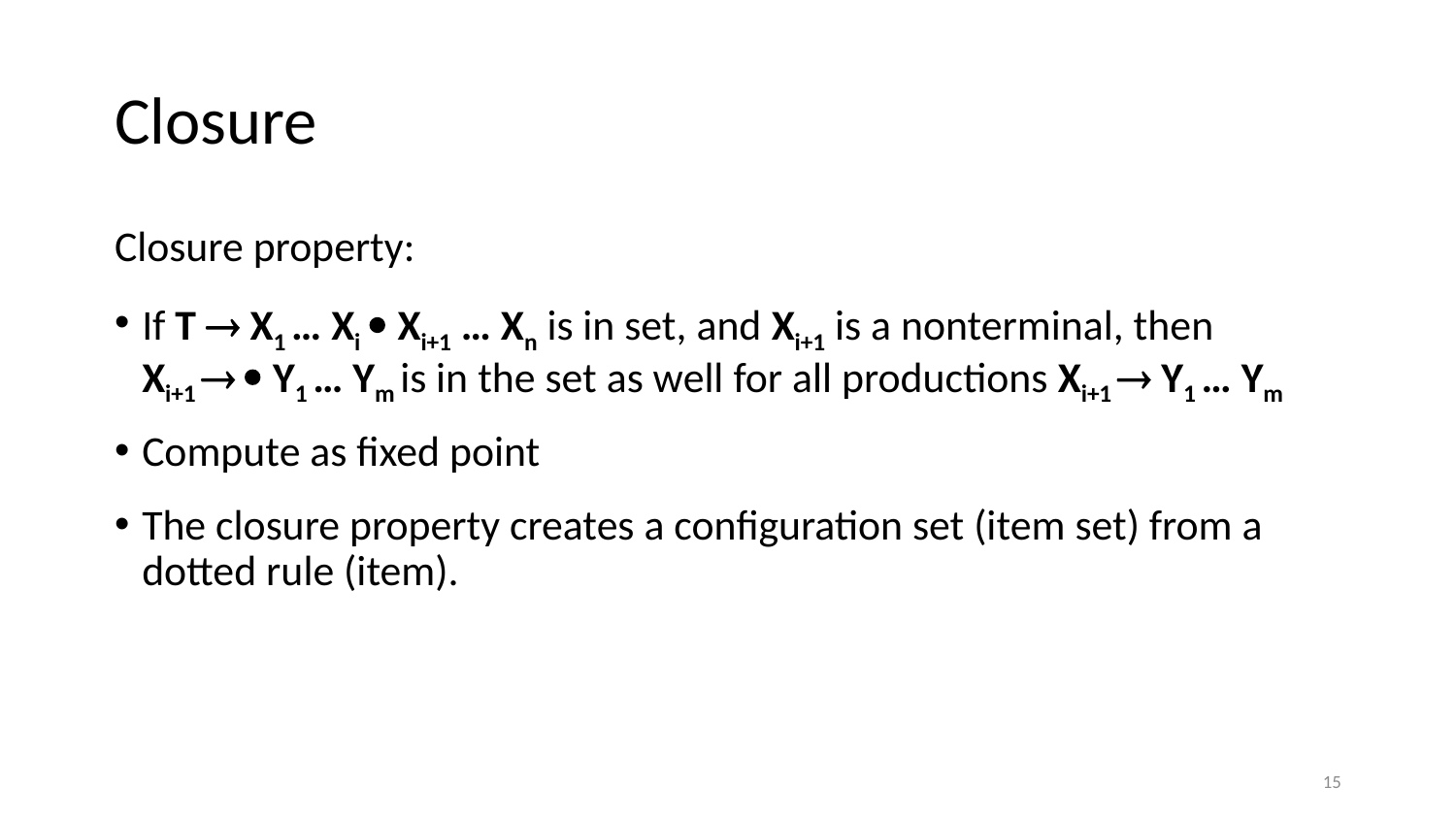

# Closure
Closure property:
If T → X1 … Xi • Xi+1 … Xn is in set, and Xi+1 is a nonterminal, then
Xi+1 → • Y1 … Ym is in the set as well for all productions Xi+1 → Y1 … Ym
Compute as fixed point
The closure property creates a configuration set (item set) from a dotted rule (item).
15